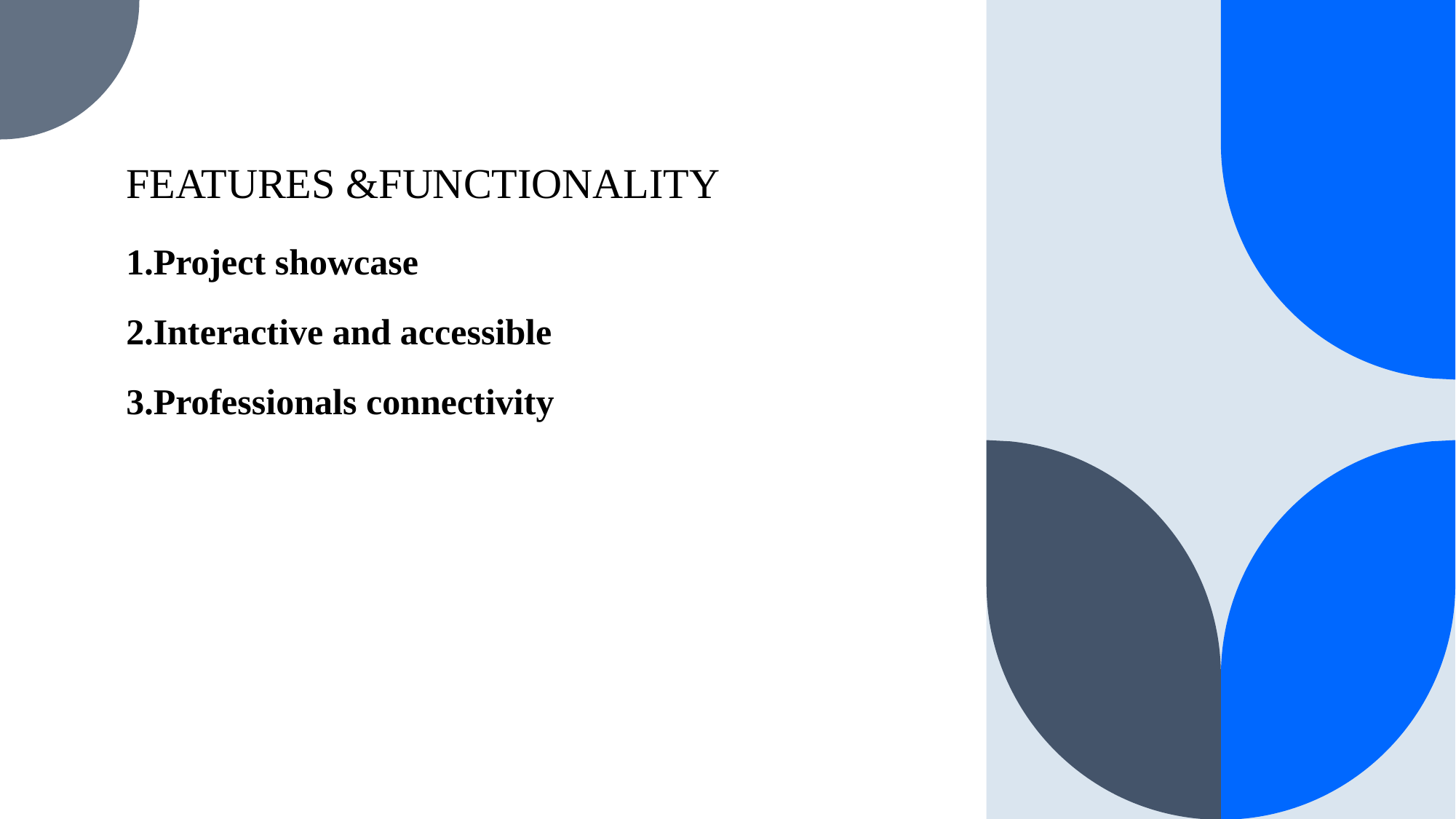

# FEATURES &FUNCTIONALITY 1.Project showcase 2.Interactive and accessible 3.Professionals connectivity